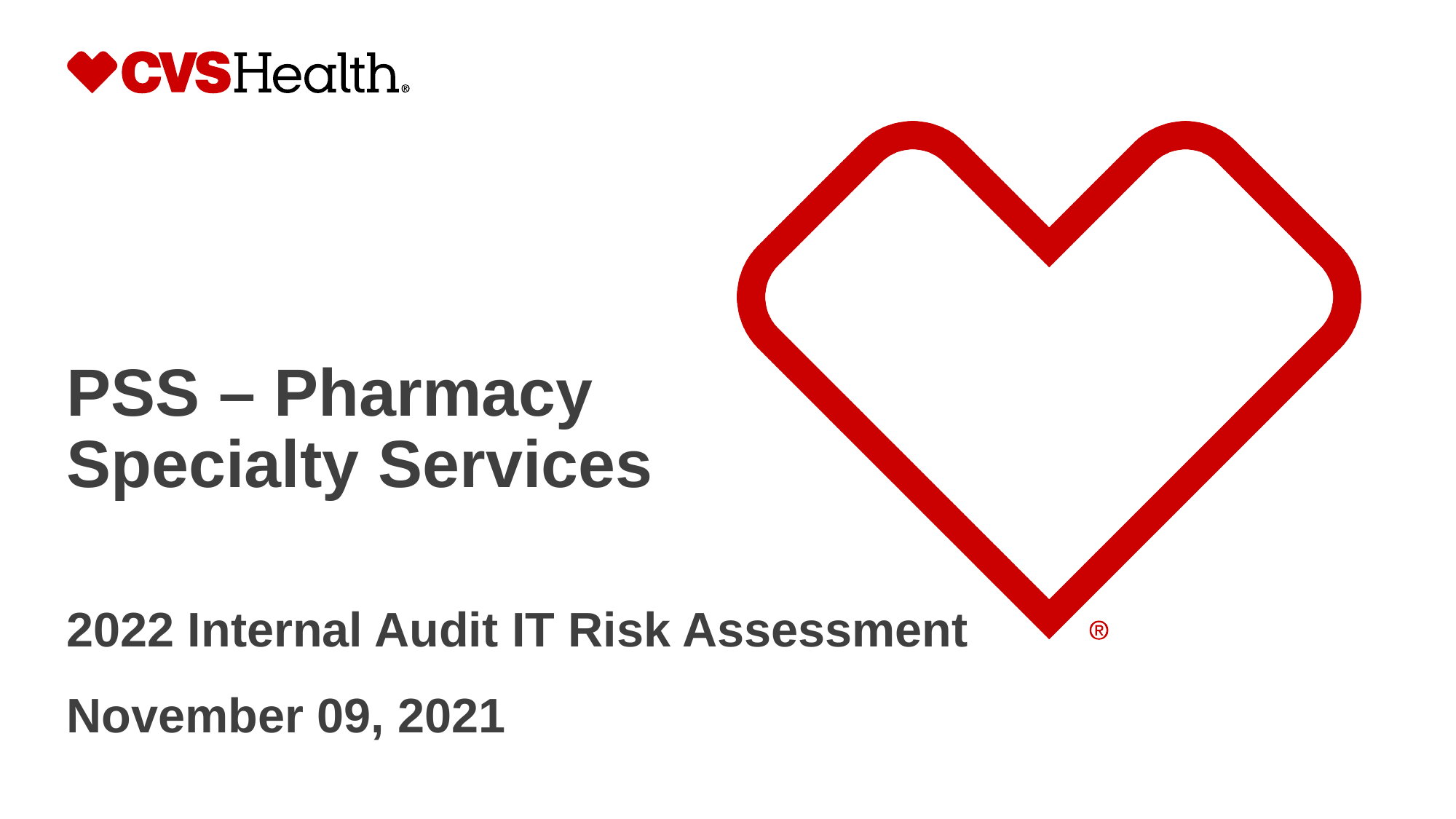

# PSS – Pharmacy Specialty Services
2022 Internal Audit IT Risk Assessment
November 09, 2021